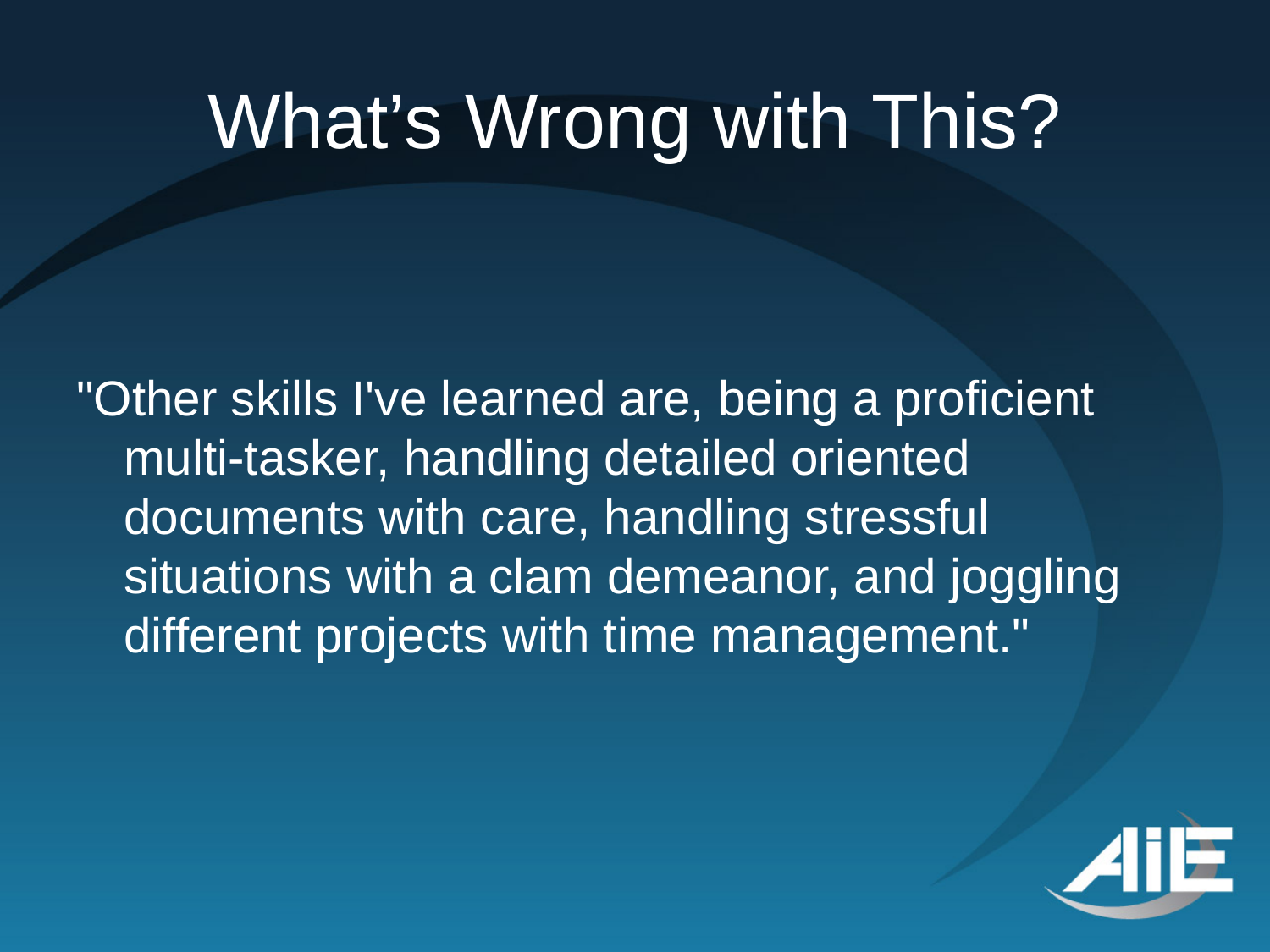

# What’s Wrong with This?

"Other skills I've learned are, being a proficient multi-tasker, handling detailed oriented documents with care, handling stressful situations with a clam demeanor, and joggling different projects with time management."